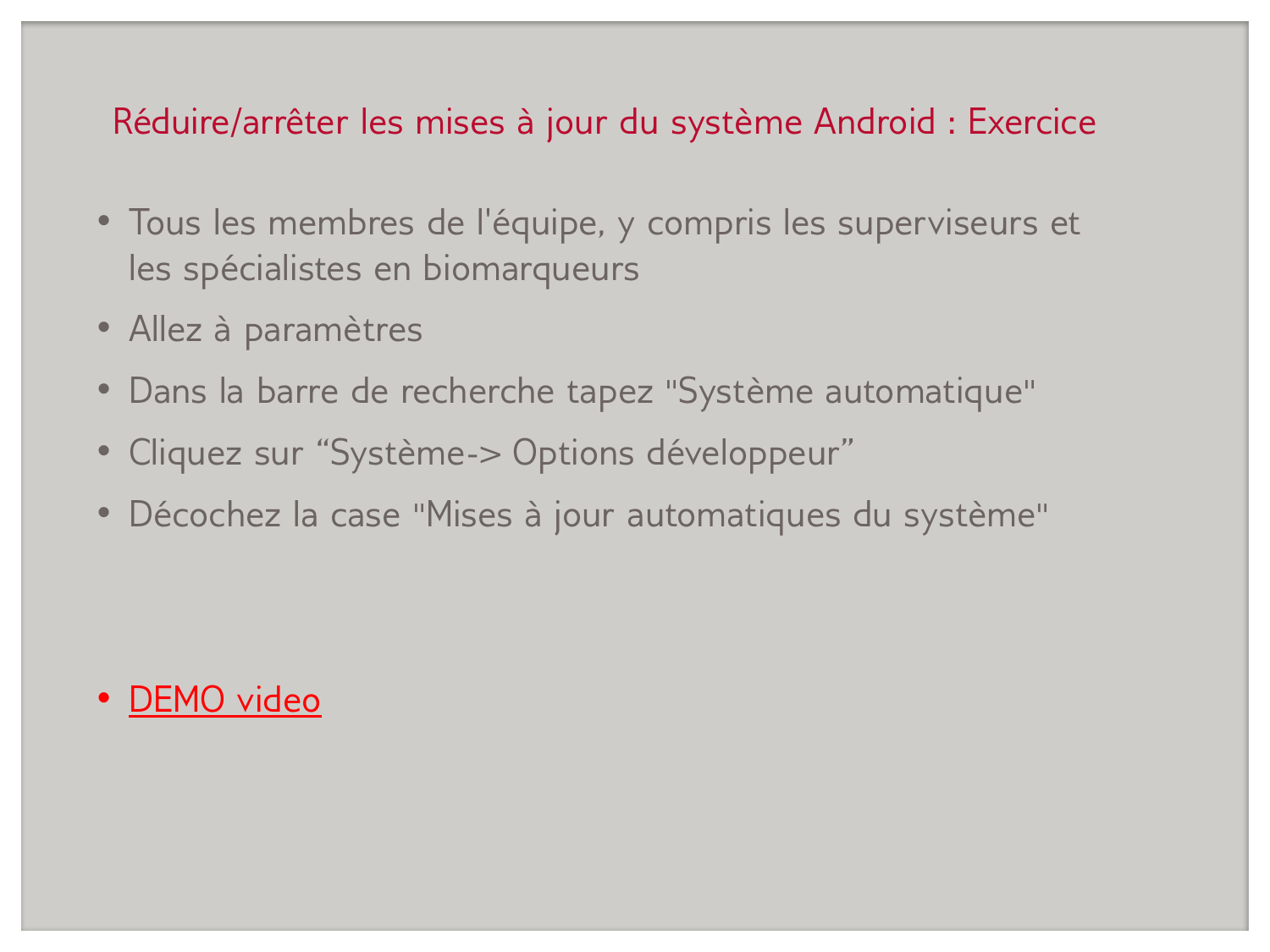

# Réduire/arrêter les mises à jour du système Android : Exercice
Tous les membres de l'équipe, y compris les superviseurs et les spécialistes en biomarqueurs
Allez à paramètres
Dans la barre de recherche tapez "Système automatique"
Cliquez sur “Système-> Options développeur”
Décochez la case "Mises à jour automatiques du système"

DEMO video